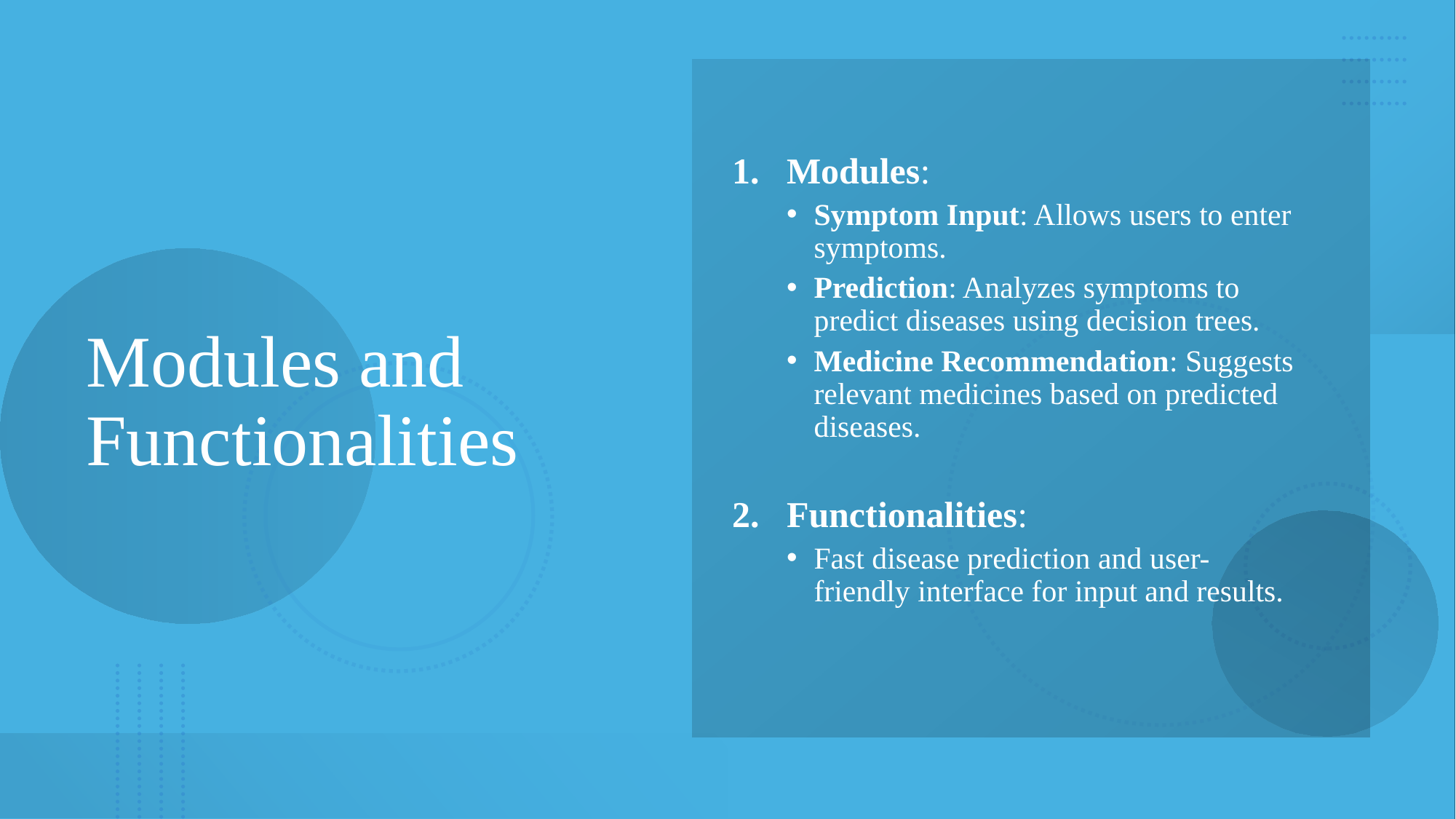

# Modules and Functionalities
Modules:
Symptom Input: Allows users to enter symptoms.
Prediction: Analyzes symptoms to predict diseases using decision trees.
Medicine Recommendation: Suggests relevant medicines based on predicted diseases.

2.   Functionalities:
Fast disease prediction and user-friendly interface for input and results.